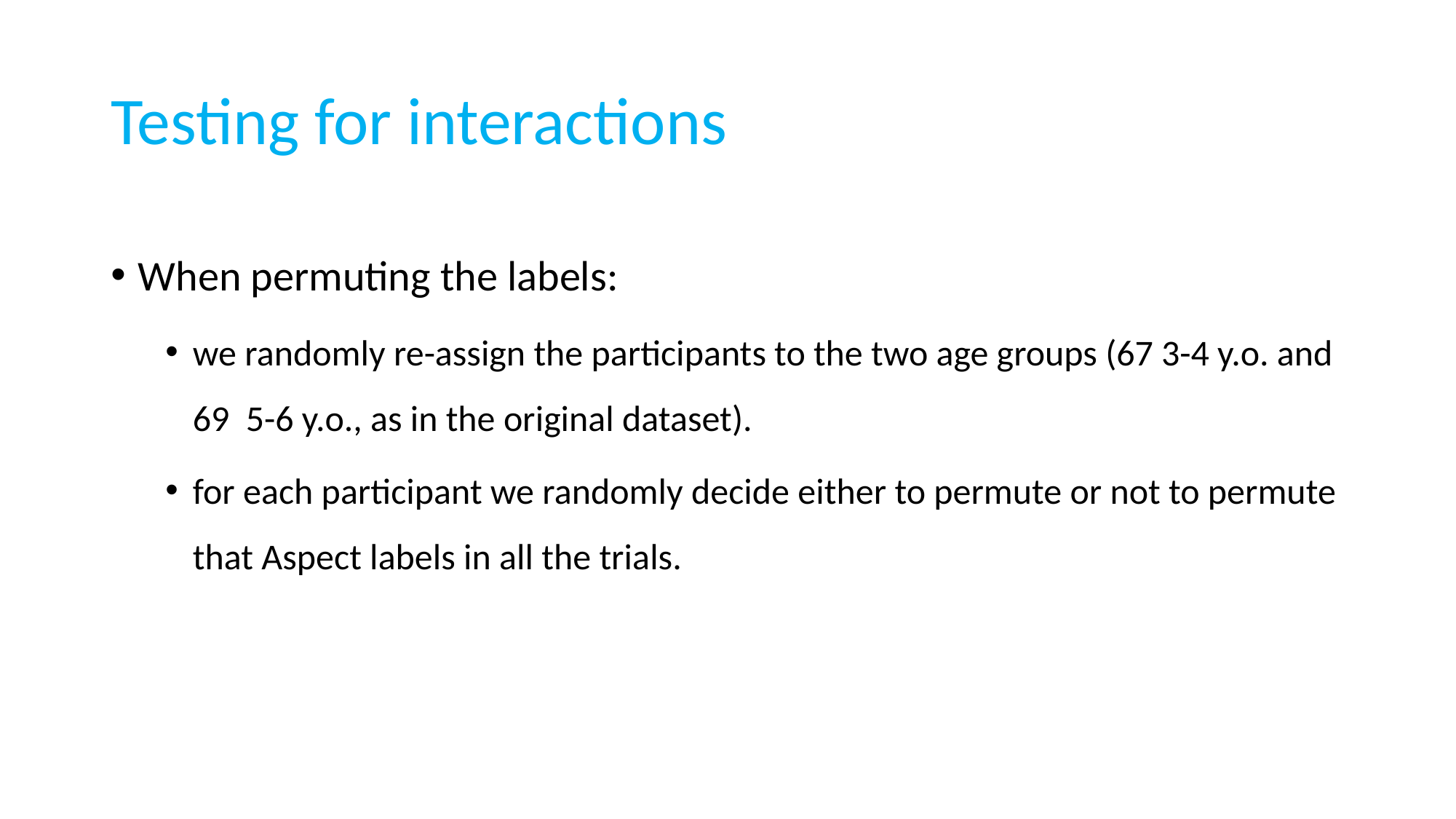

# Testing for interactions
When permuting the labels:
we randomly re-assign the participants to the two age groups (67 3-4 y.o. and 69  5-6 y.o., as in the original dataset).
for each participant we randomly decide either to permute or not to permute that Aspect labels in all the trials.